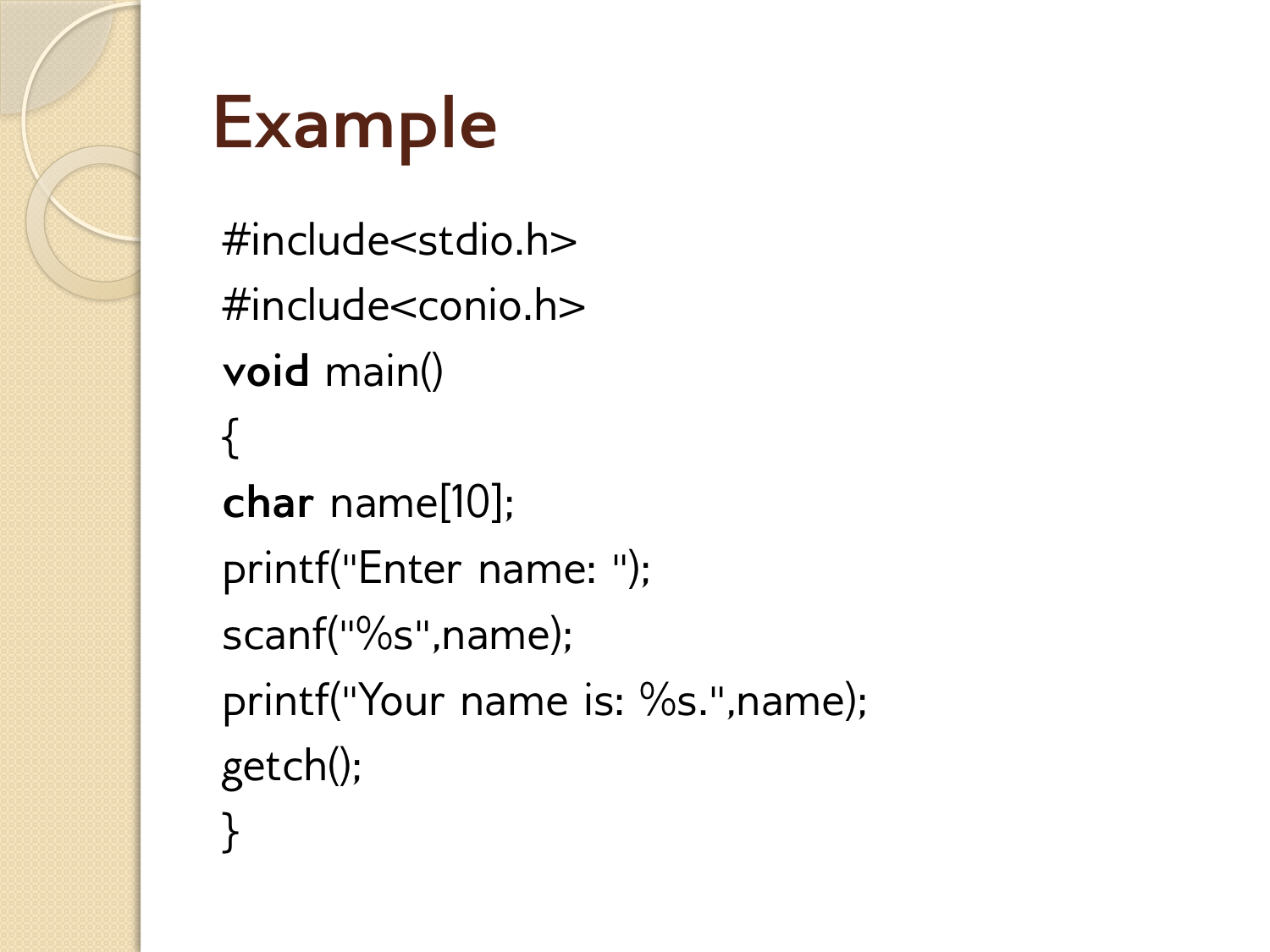

# Example
#include<stdio.h>
#include<conio.h>
void main()
{
char name[10];
printf("Enter name: ");
scanf("%s",name);
printf("Your name is: %s.",name);
getch();
}